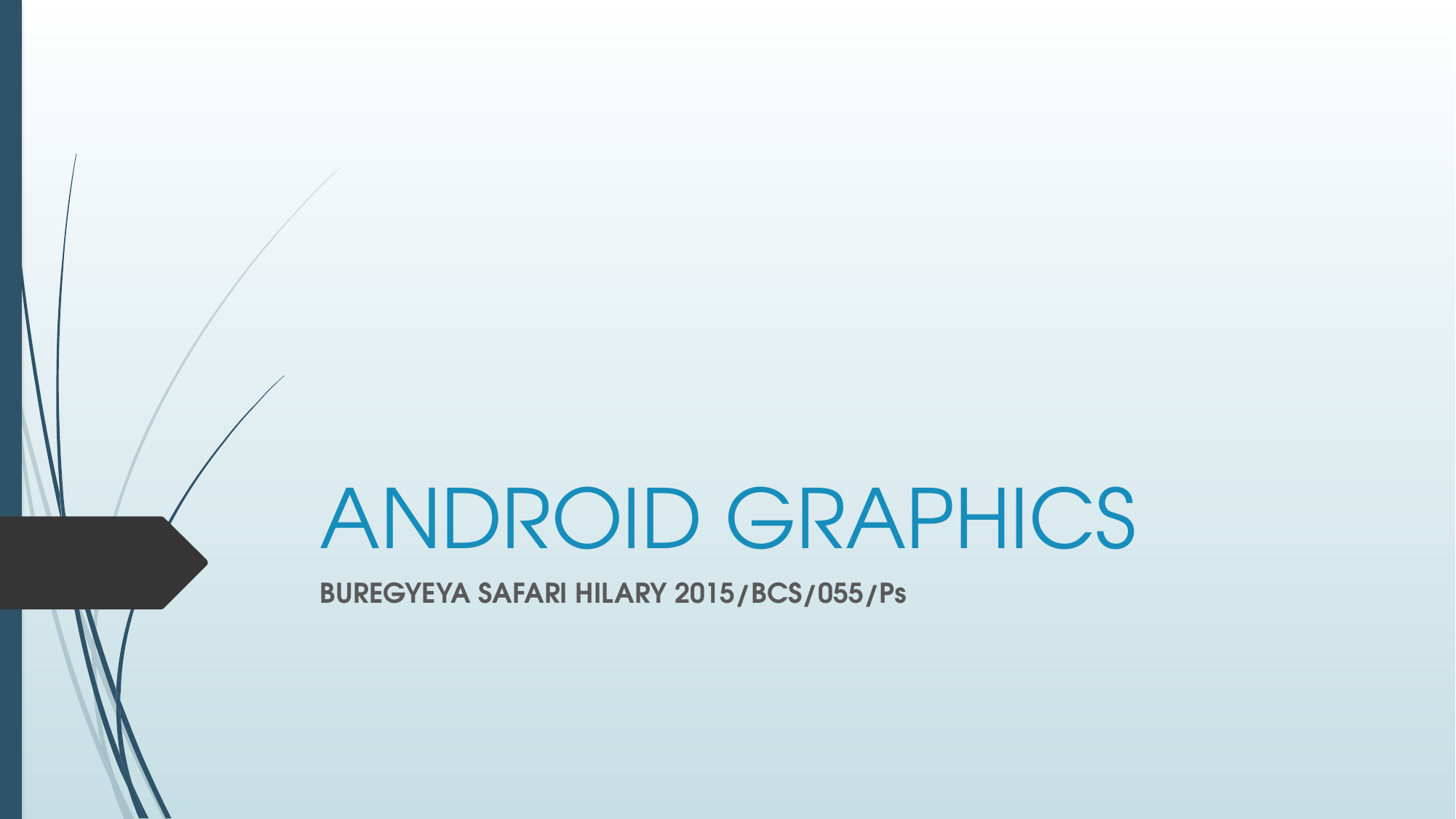

# ANDROID GRAPHICS
BUREGYEYA SAFARI HILARY 2015/BCS/055/Ps